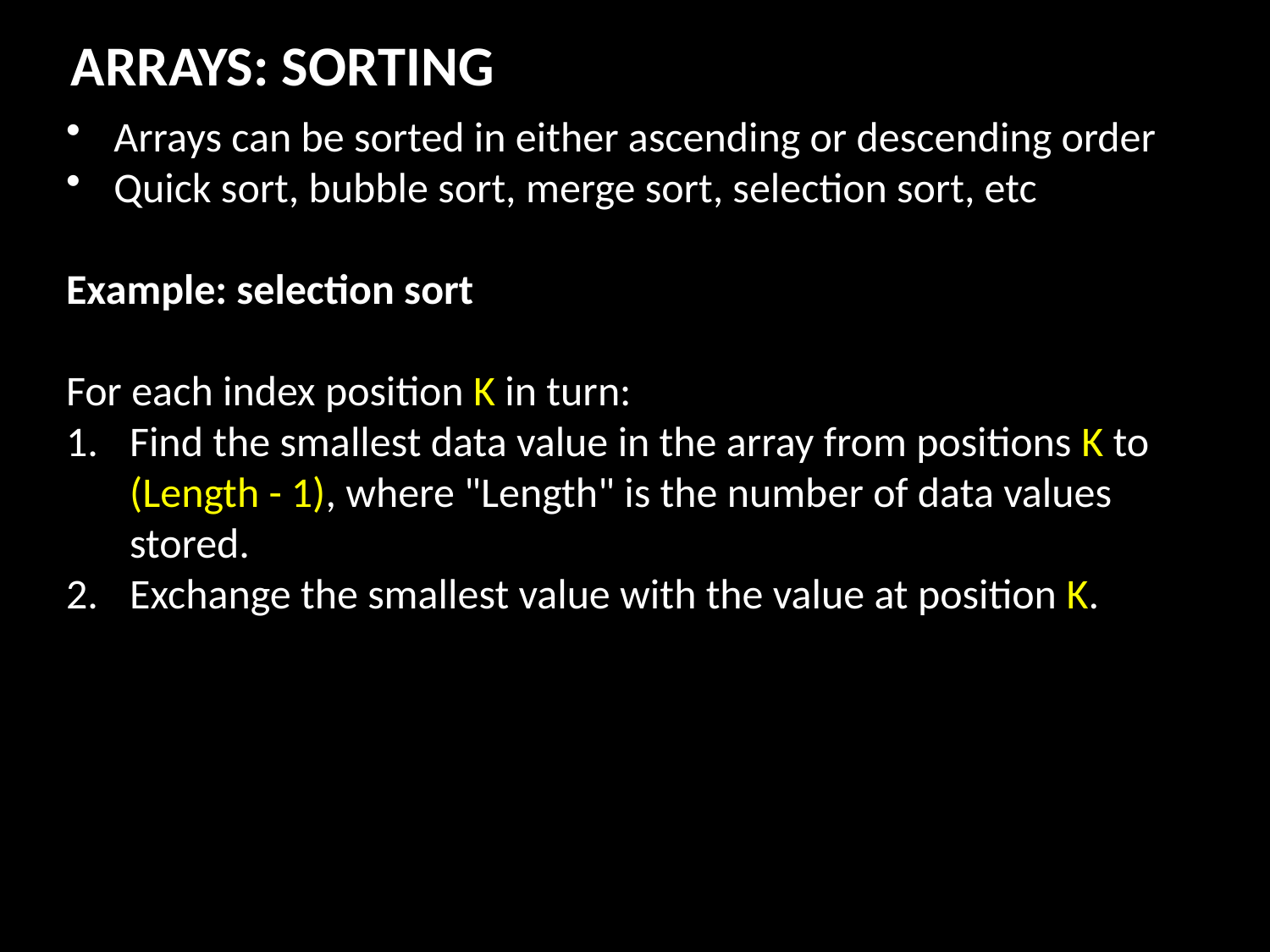

ARRAYS: SORTING
Arrays can be sorted in either ascending or descending order
Quick sort, bubble sort, merge sort, selection sort, etc

Example: selection sort

For each index position K in turn:
Find the smallest data value in the array from positions K to (Length - 1), where "Length" is the number of data values stored.
Exchange the smallest value with the value at position K.